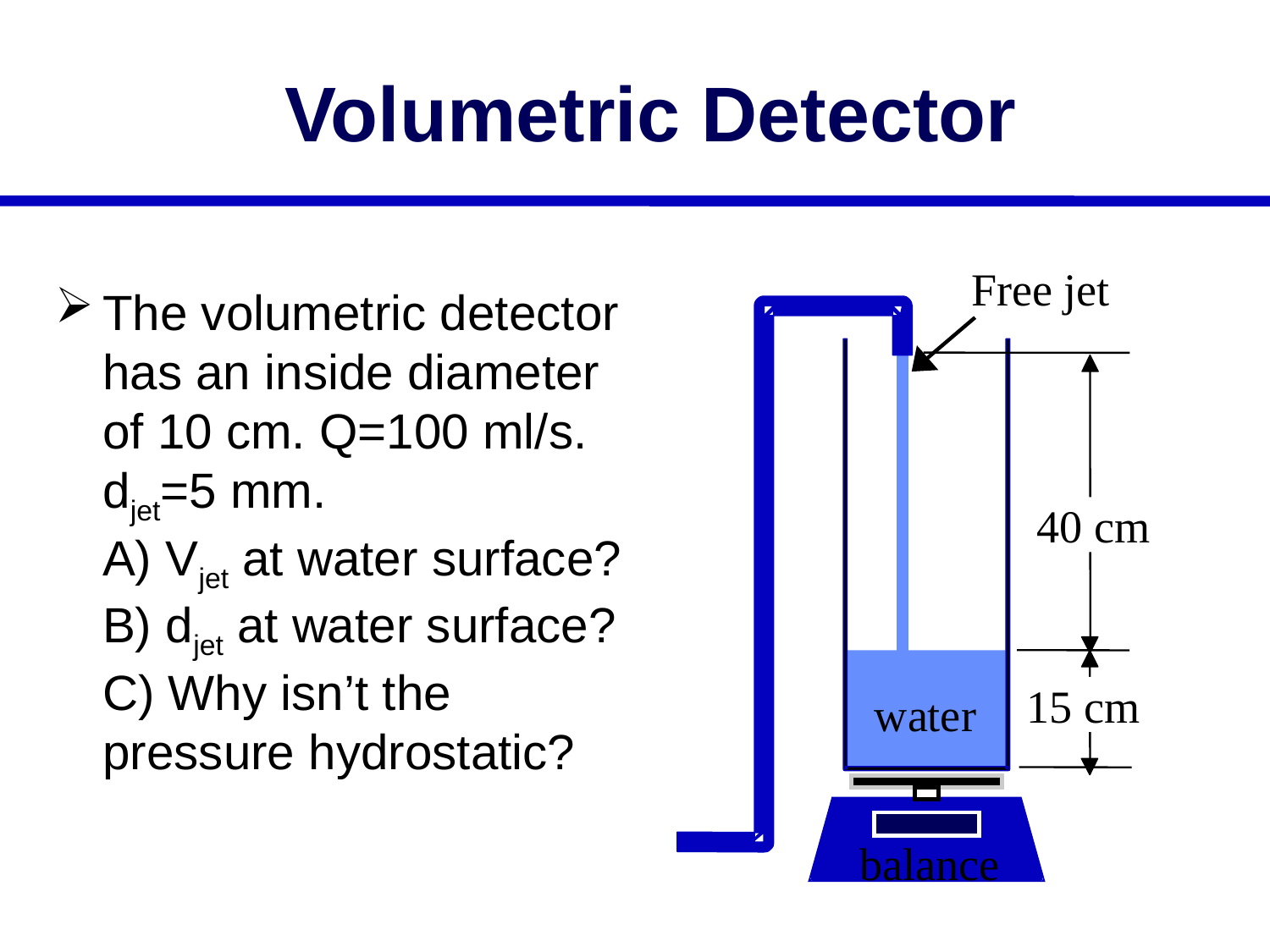

# Volumetric Detector
Free jet
The volumetric detector has an inside diameter of 10 cm. Q=100 ml/s. djet=5 mm.
A) Vjet at water surface?
B) djet at water surface?
C) Why isn’t the pressure hydrostatic?

40 cm

15 cm
water

balance